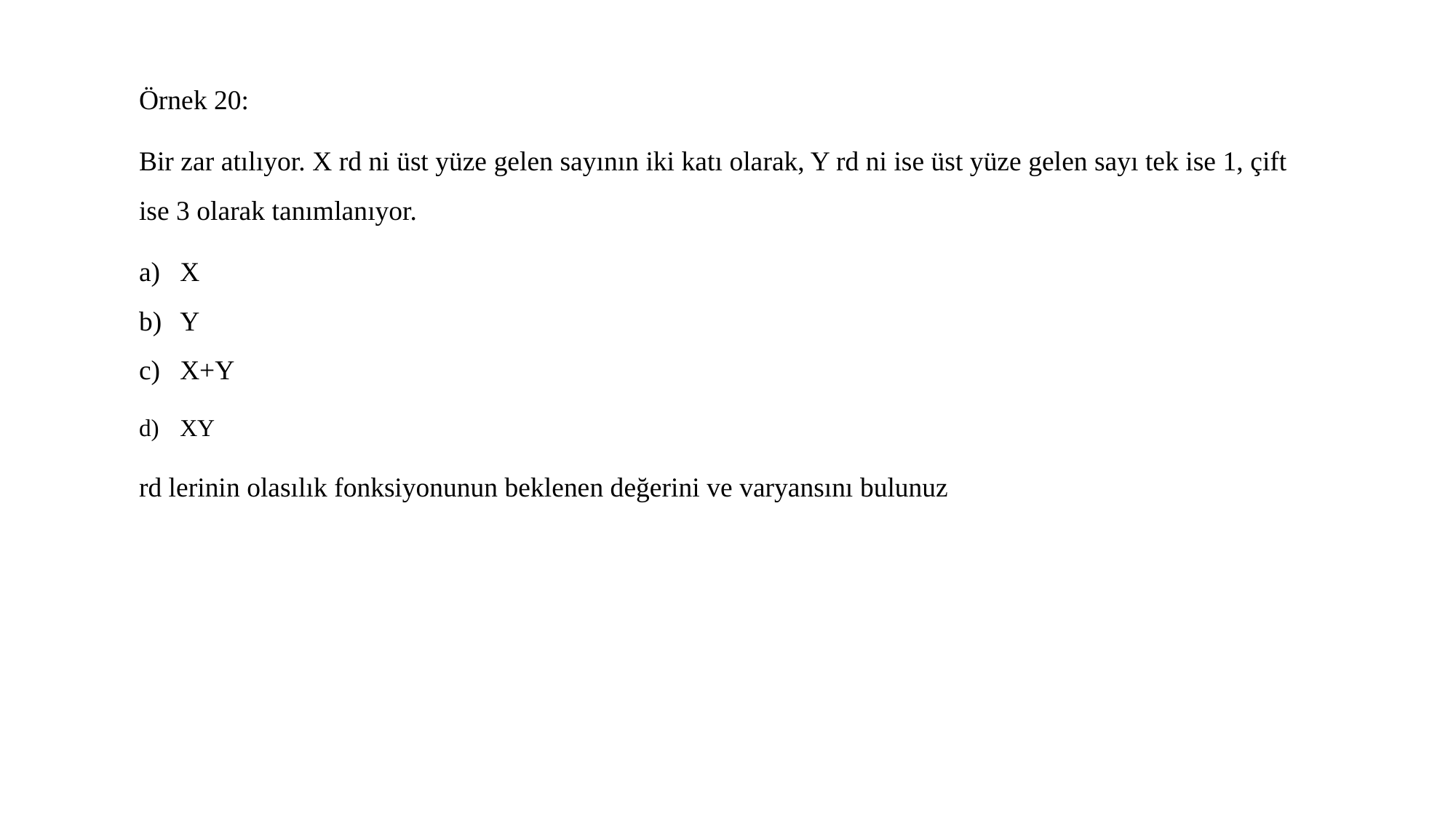

Örnek 20:
Bir zar atılıyor. X rd ni üst yüze gelen sayının iki katı olarak, Y rd ni ise üst yüze gelen sayı tek ise 1, çift ise 3 olarak tanımlanıyor.
X
Y
X+Y
XY
rd lerinin olasılık fonksiyonunun beklenen değerini ve varyansını bulunuz